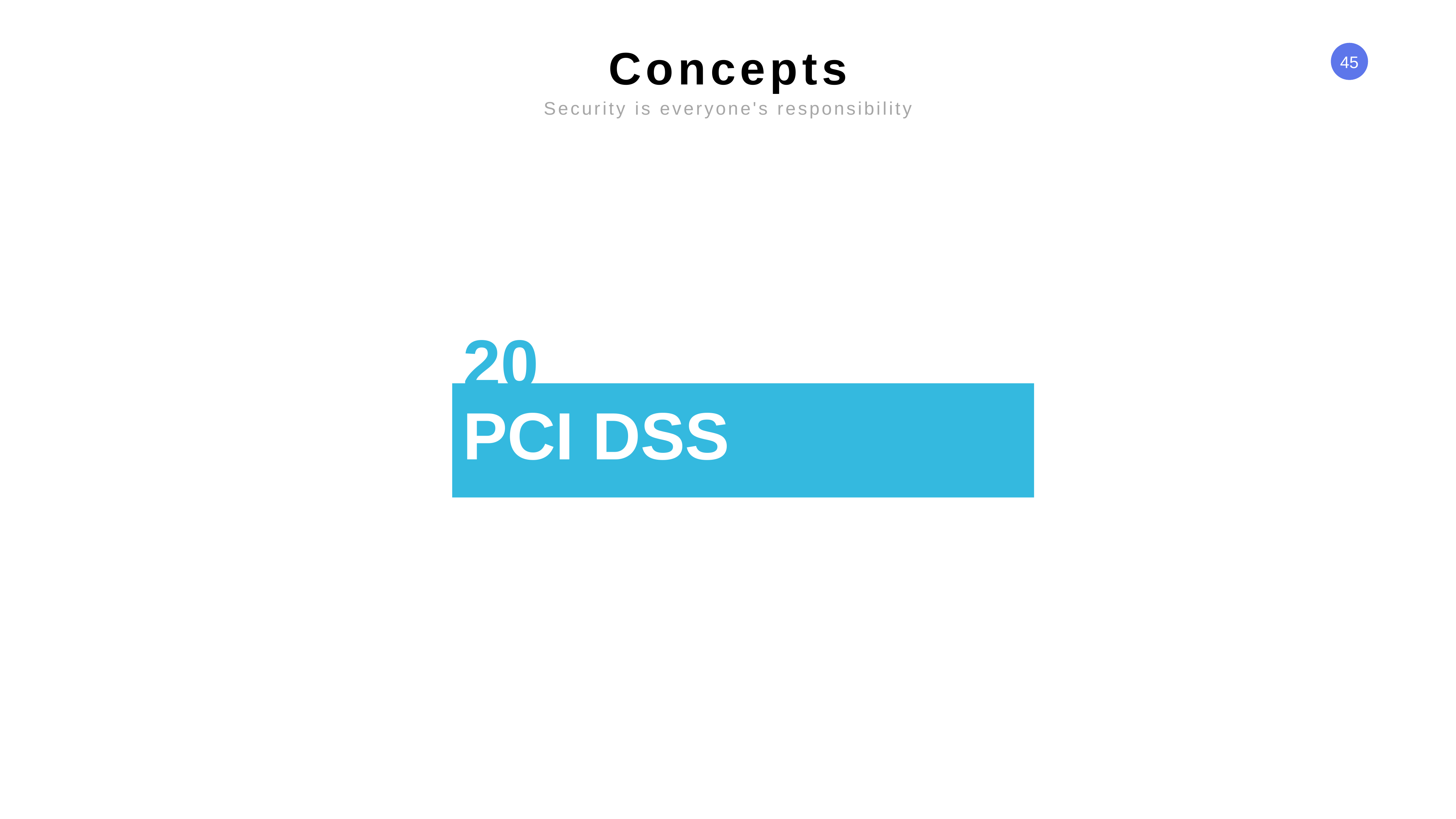

Concepts
Security is everyone's responsibility
20

Cryptography
PCI DSS